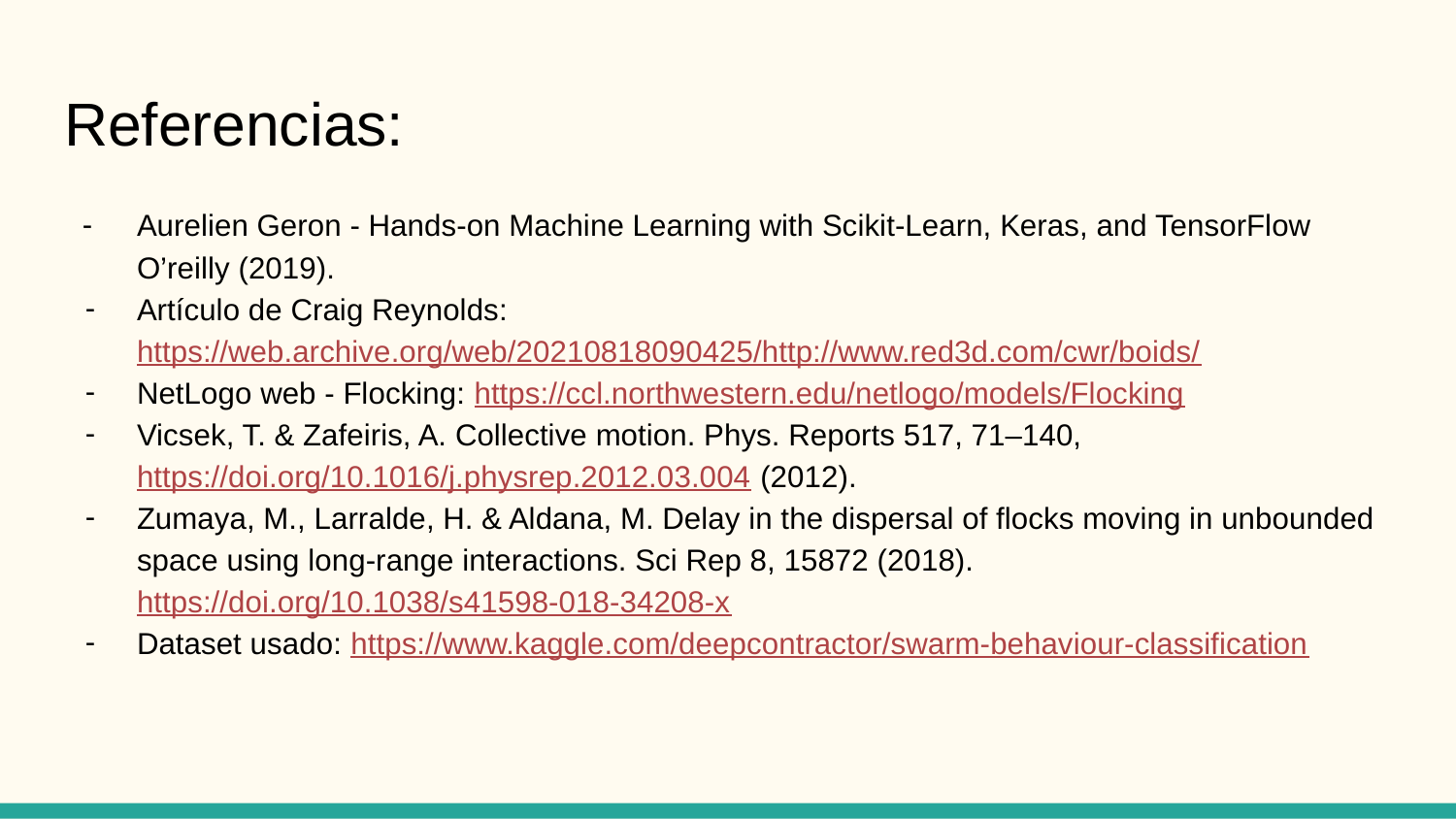

# Referencias:
Aurelien Geron - Hands-on Machine Learning with Scikit-Learn, Keras, and TensorFlow O’reilly (2019).
Artículo de Craig Reynolds: https://web.archive.org/web/20210818090425/http://www.red3d.com/cwr/boids/
NetLogo web - Flocking: https://ccl.northwestern.edu/netlogo/models/Flocking
Vicsek, T. & Zafeiris, A. Collective motion. Phys. Reports 517, 71–140, https://doi.org/10.1016/j.physrep.2012.03.004 (2012).
Zumaya, M., Larralde, H. & Aldana, M. Delay in the dispersal of flocks moving in unbounded space using long-range interactions. Sci Rep 8, 15872 (2018). https://doi.org/10.1038/s41598-018-34208-x
Dataset usado: https://www.kaggle.com/deepcontractor/swarm-behaviour-classification